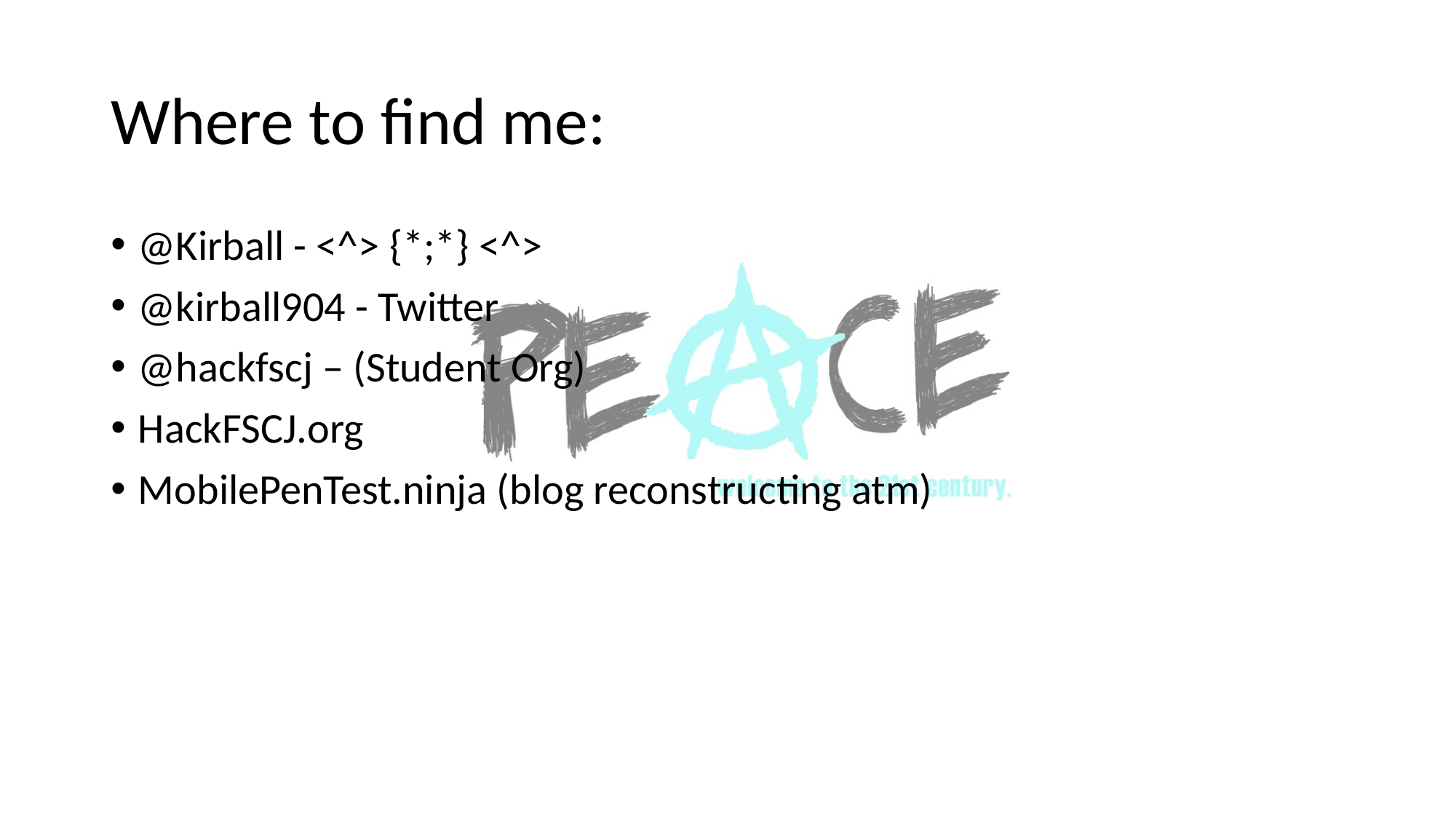

# Where to find me:
@Kirball - <^> {*;*} <^>
@kirball904 - Twitter
@hackfscj – (Student Org)
HackFSCJ.org
MobilePenTest.ninja (blog reconstructing atm)